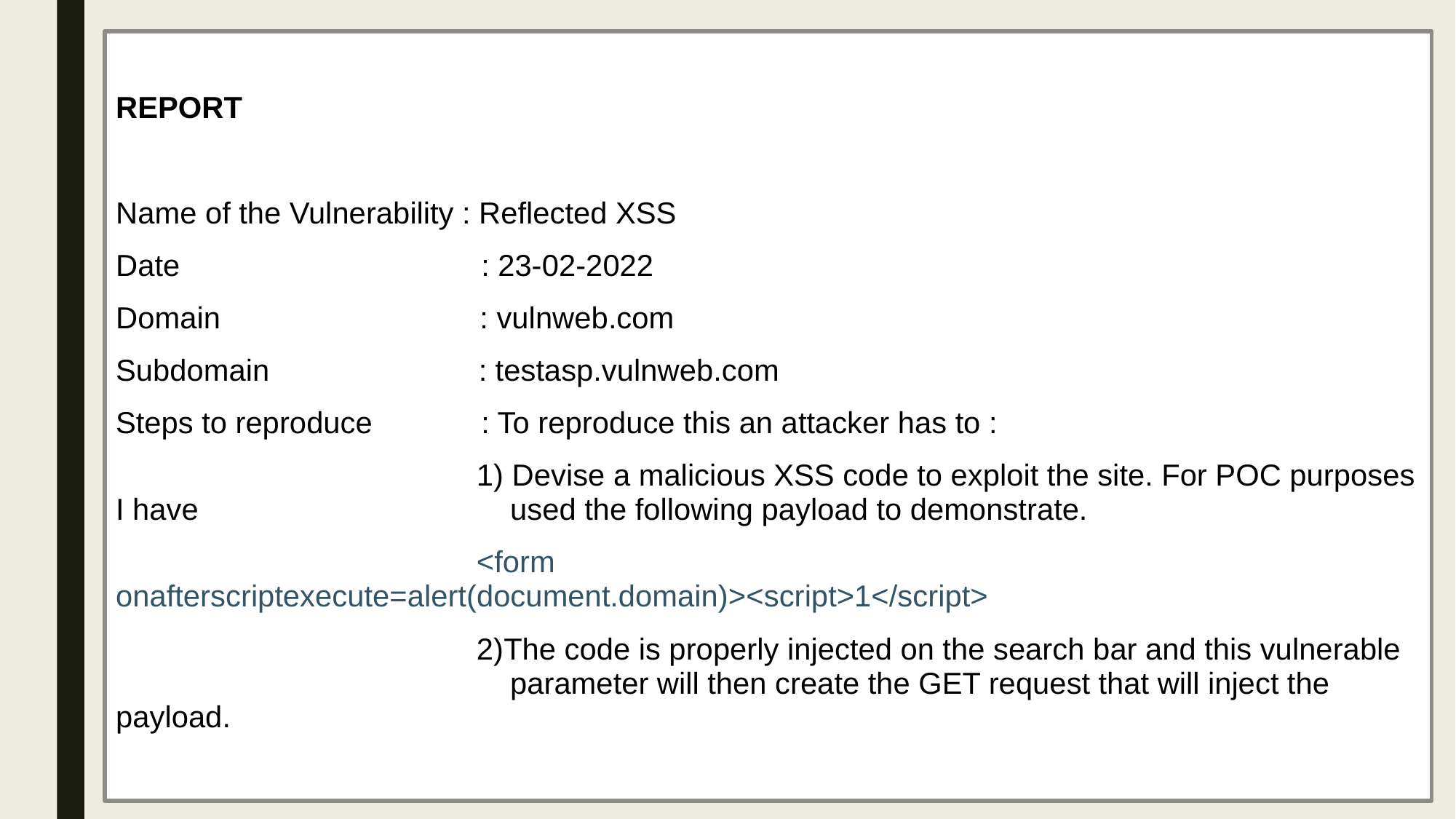

REPORT

Name of the Vulnerability : Reflected XSS
Date                                    : 23-02-2022
Domain                               : vulnweb.com
Subdomain                         : testasp.vulnweb.com
Steps to reproduce             : To reproduce this an attacker has to :
			    1) Devise a malicious XSS code to exploit the site. For POC purposes I have 			        used the following payload to demonstrate.
			    <form onafterscriptexecute=alert(document.domain)><script>1</script>
			    2)The code is properly injected on the search bar and this vulnerable 			        parameter will then create the GET request that will inject the payload.